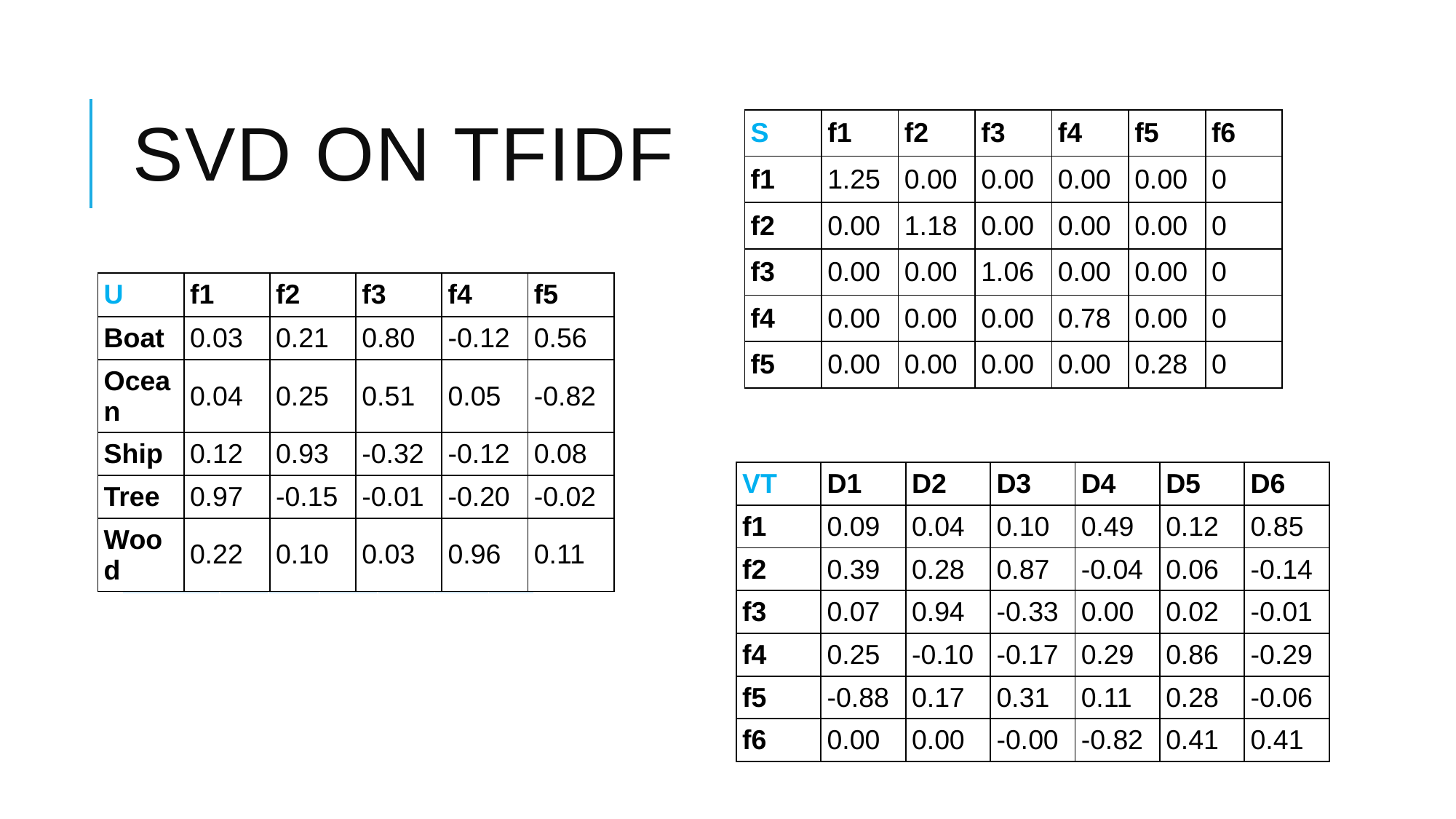

# SVD on TFIDF
| S | f1 | f2 | f3 | f4 | f5 | f6 |
| --- | --- | --- | --- | --- | --- | --- |
| f1 | 1.25 | 0.00 | 0.00 | 0.00 | 0.00 | 0 |
| f2 | 0.00 | 1.18 | 0.00 | 0.00 | 0.00 | 0 |
| f3 | 0.00 | 0.00 | 1.06 | 0.00 | 0.00 | 0 |
| f4 | 0.00 | 0.00 | 0.00 | 0.78 | 0.00 | 0 |
| f5 | 0.00 | 0.00 | 0.00 | 0.00 | 0.28 | 0 |
| U | f1 | f2 | f3 | f4 | f5 |
| --- | --- | --- | --- | --- | --- |
| Boat | 0.03 | 0.21 | 0.80 | -0.12 | 0.56 |
| Ocean | 0.04 | 0.25 | 0.51 | 0.05 | -0.82 |
| Ship | 0.12 | 0.93 | -0.32 | -0.12 | 0.08 |
| Tree | 0.97 | -0.15 | -0.01 | -0.20 | -0.02 |
| Wood | 0.22 | 0.10 | 0.03 | 0.96 | 0.11 |
| U | f1 | f2 | f3 | f4 | f5 | f6 |
| --- | --- | --- | --- | --- | --- | --- |
| Boat |  |  |  |  |  |  |
| Ocean |  |  |  |  |  |  |
| Ship |  |  |  |  |  |  |
| Tree |  |  |  |  |  |  |
| Wood |  |  |  |  |  |  |
| VT | D1 | D2 | D3 | D4 | D5 | D6 |
| --- | --- | --- | --- | --- | --- | --- |
| f1 | 0.09 | 0.04 | 0.10 | 0.49 | 0.12 | 0.85 |
| f2 | 0.39 | 0.28 | 0.87 | -0.04 | 0.06 | -0.14 |
| f3 | 0.07 | 0.94 | -0.33 | 0.00 | 0.02 | -0.01 |
| f4 | 0.25 | -0.10 | -0.17 | 0.29 | 0.86 | -0.29 |
| f5 | -0.88 | 0.17 | 0.31 | 0.11 | 0.28 | -0.06 |
| f6 | 0.00 | 0.00 | -0.00 | -0.82 | 0.41 | 0.41 |